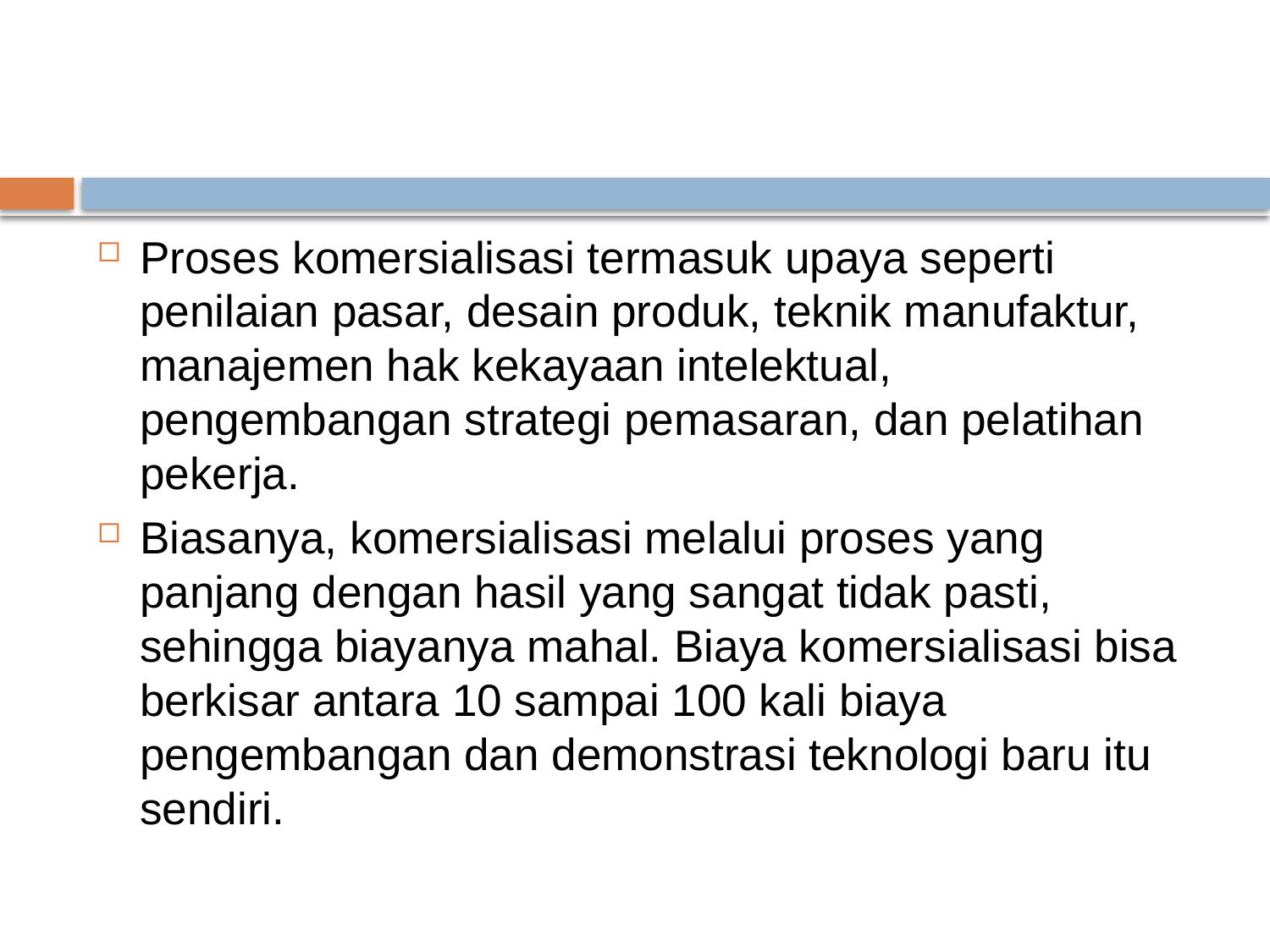

#
Proses komersialisasi termasuk upaya seperti penilaian pasar, desain produk, teknik manufaktur, manajemen hak kekayaan intelektual, pengembangan strategi pemasaran, dan pelatihan pekerja.
Biasanya, komersialisasi melalui proses yang panjang dengan hasil yang sangat tidak pasti, sehingga biayanya mahal. Biaya komersialisasi bisa berkisar antara 10 sampai 100 kali biaya pengembangan dan demonstrasi teknologi baru itu sendiri.